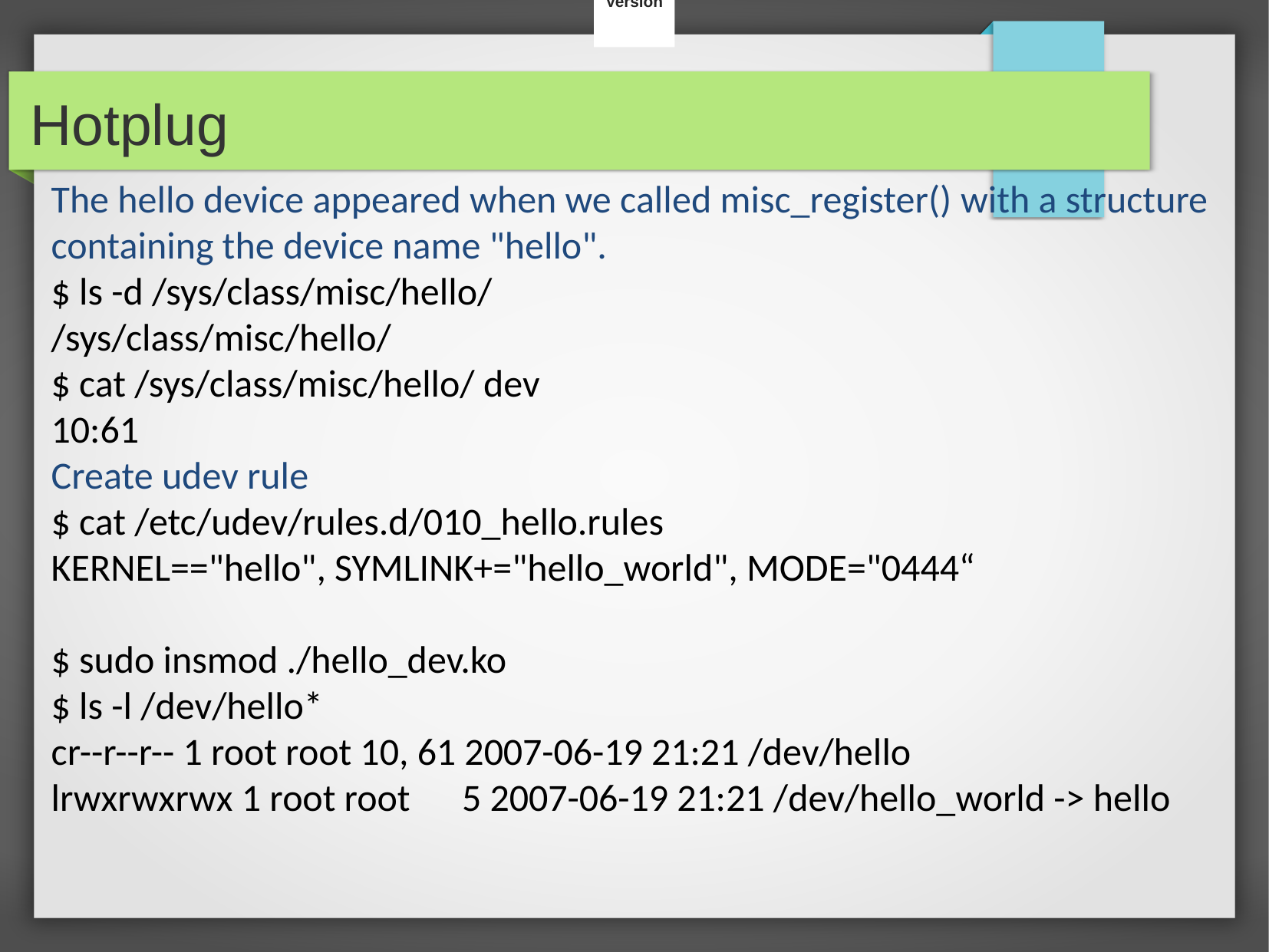

Version

Hotplug
The hello device appeared when we called misc_register() with a structure containing the device name "hello".
$ ls -d /sys/class/misc/hello/
/sys/class/misc/hello/
$ cat /sys/class/misc/hello/ dev
10:61
Create udev rule
$ cat /etc/udev/rules.d/010_hello.rules
KERNEL=="hello", SYMLINK+="hello_world", MODE="0444“

$ sudo insmod ./hello_dev.ko
$ ls -l /dev/hello*
cr--r--r-- 1 root root 10, 61 2007-06-19 21:21 /dev/hello
lrwxrwxrwx 1 root root      5 2007-06-19 21:21 /dev/hello_world -> hello